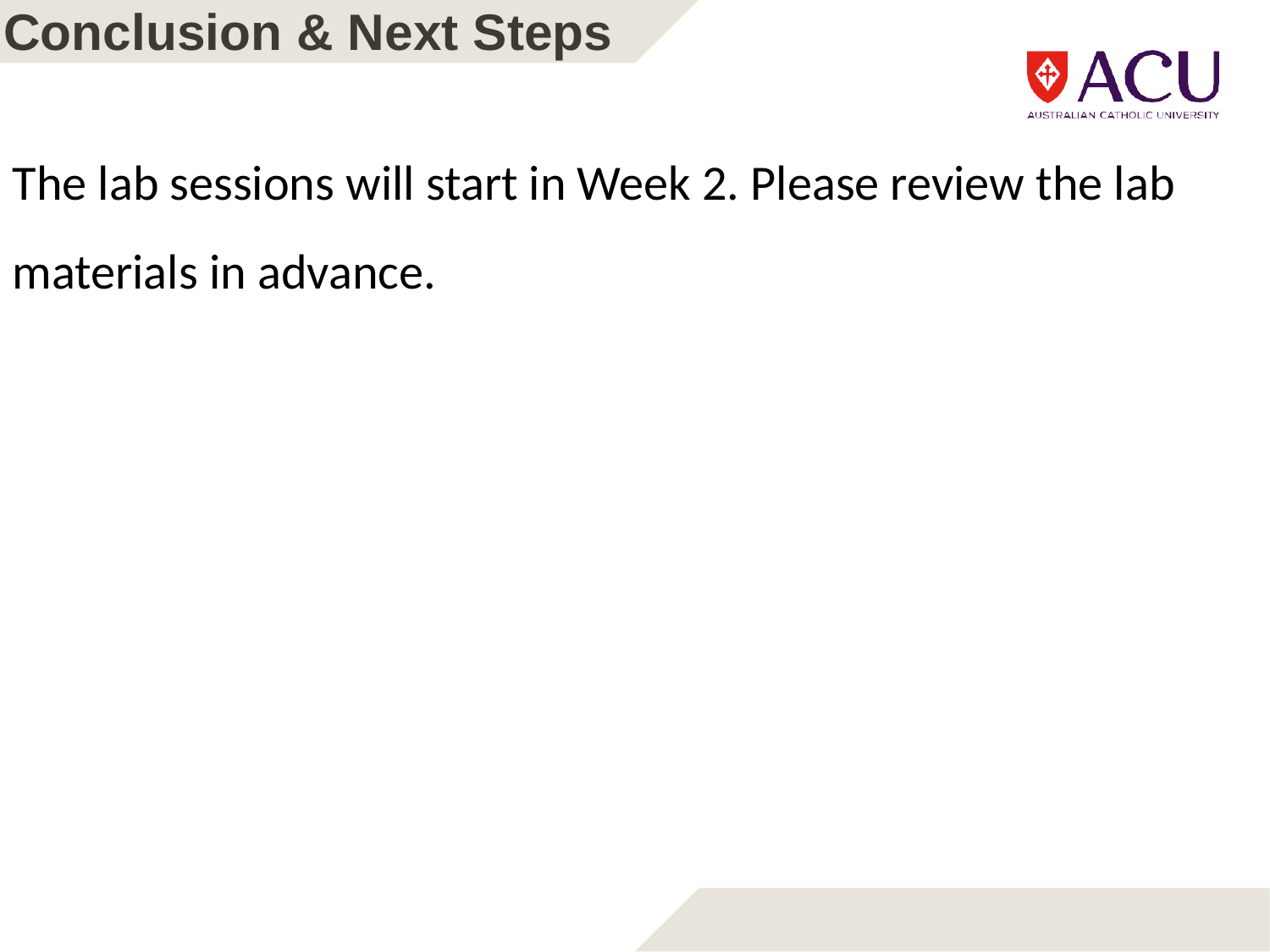

# Conclusion & Next Steps
The lab sessions will start in Week 2. Please review the lab materials in advance.